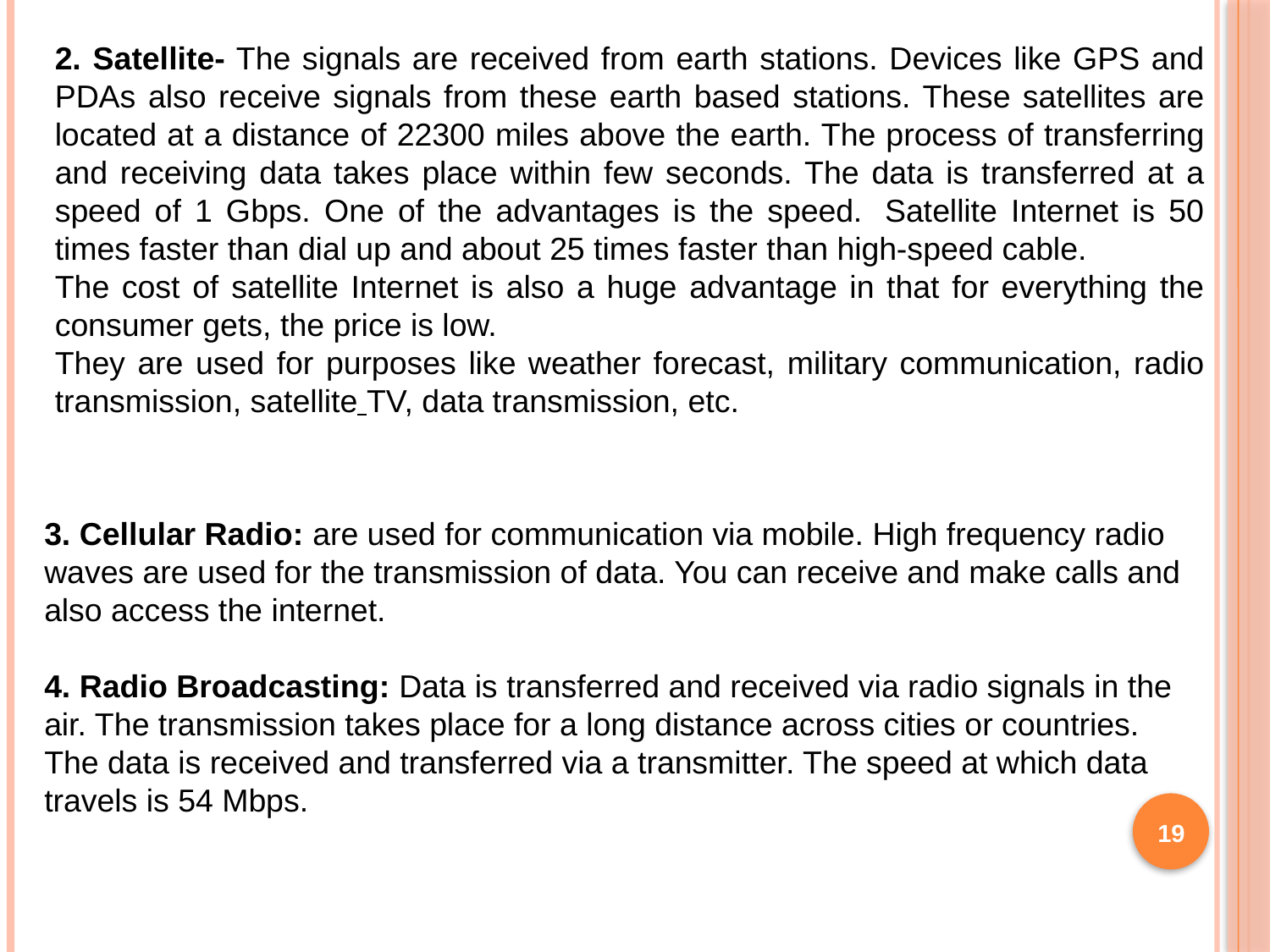

2. Satellite- The signals are received from earth stations. Devices like GPS and PDAs also receive signals from these earth based stations. These satellites are located at a distance of 22300 miles above the earth. The process of transferring and receiving data takes place within few seconds. The data is transferred at a speed of 1 Gbps. One of the advantages is the speed.  Satellite Internet is 50 times faster than dial up and about 25 times faster than high-speed cable.
The cost of satellite Internet is also a huge advantage in that for everything the consumer gets, the price is low.
They are used for purposes like weather forecast, military communication, radio transmission, satellite TV, data transmission, etc.
3. Cellular Radio: are used for communication via mobile. High frequency radio waves are used for the transmission of data. You can receive and make calls and also access the internet.
4. Radio Broadcasting: Data is transferred and received via radio signals in the air. The transmission takes place for a long distance across cities or countries. The data is received and transferred via a transmitter. The speed at which data travels is 54 Mbps.
19